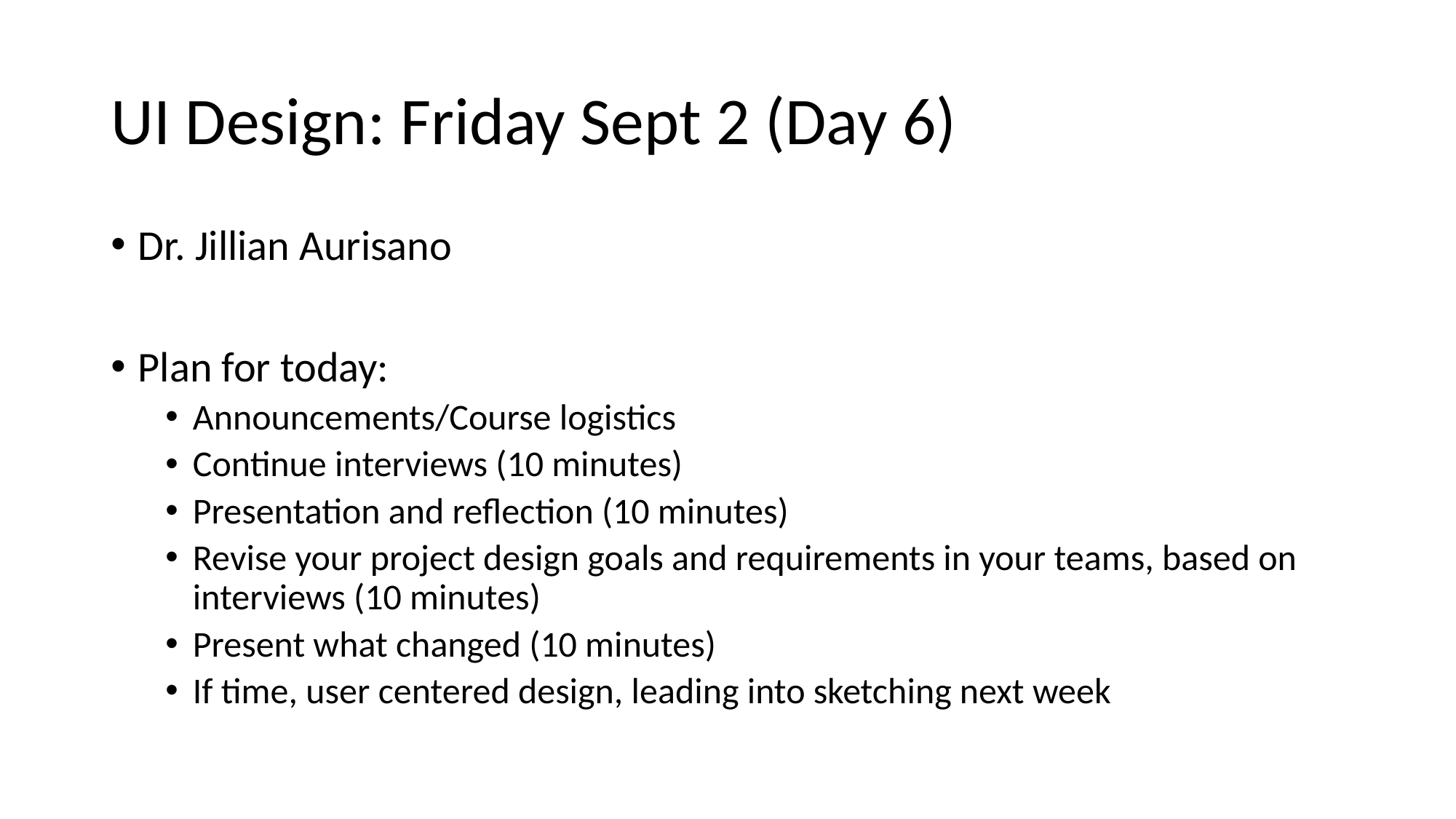

# UI Design: Friday Sept 2 (Day 6)
Dr. Jillian Aurisano

Plan for today:
Announcements/Course logistics
Continue interviews (10 minutes)
Presentation and reflection (10 minutes)
Revise your project design goals and requirements in your teams, based on interviews (10 minutes)
Present what changed (10 minutes)
If time, user centered design, leading into sketching next week